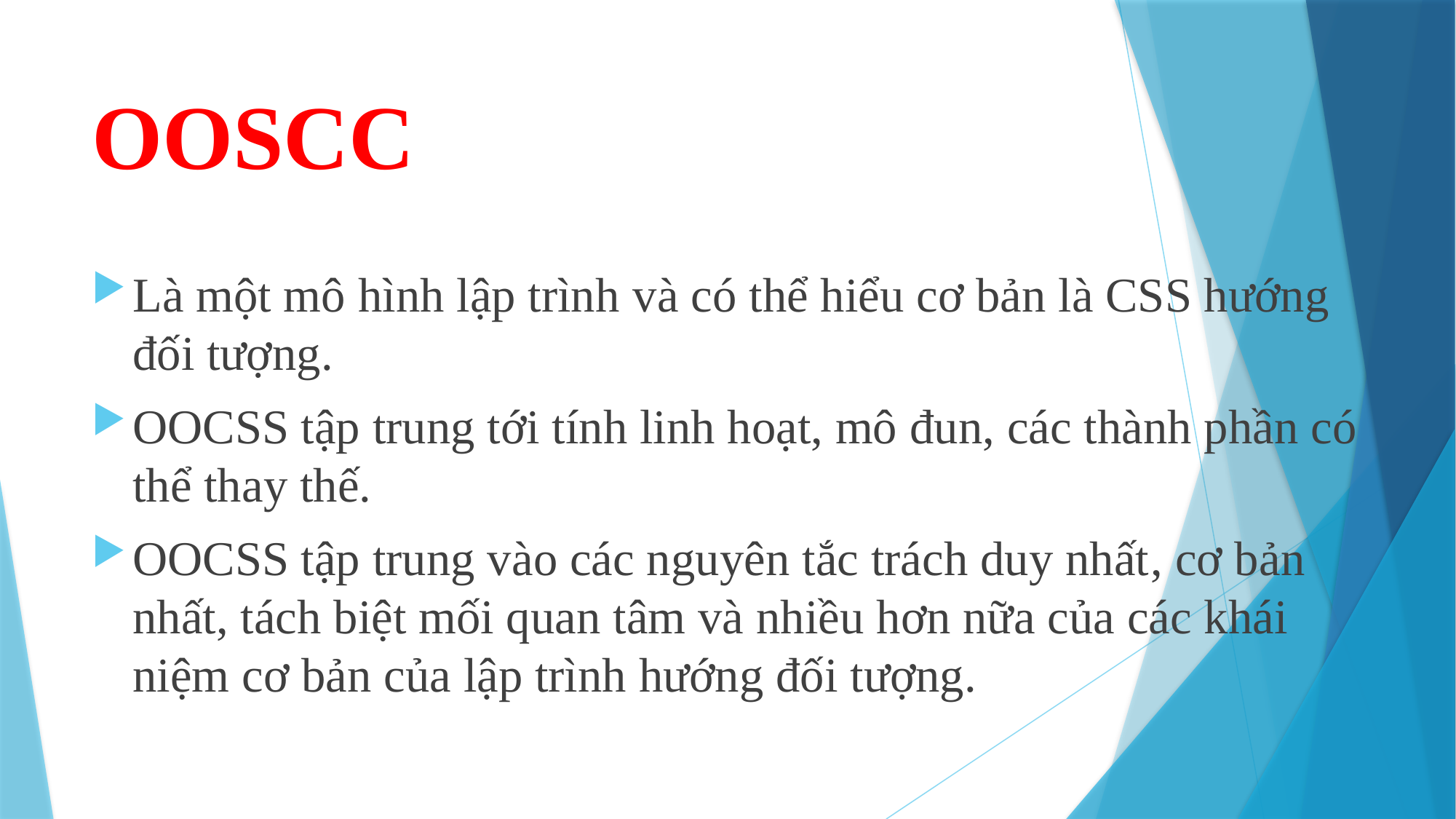

# OOSCC
Là một mô hình lập trình và có thể hiểu cơ bản là CSS hướng đối tượng.
OOCSS tập trung tới tính linh hoạt, mô đun, các thành phần có thể thay thế.
OOCSS tập trung vào các nguyên tắc trách duy nhất, cơ bản nhất, tách biệt mối quan tâm và nhiều hơn nữa của các khái niệm cơ bản của lập trình hướng đối tượng.